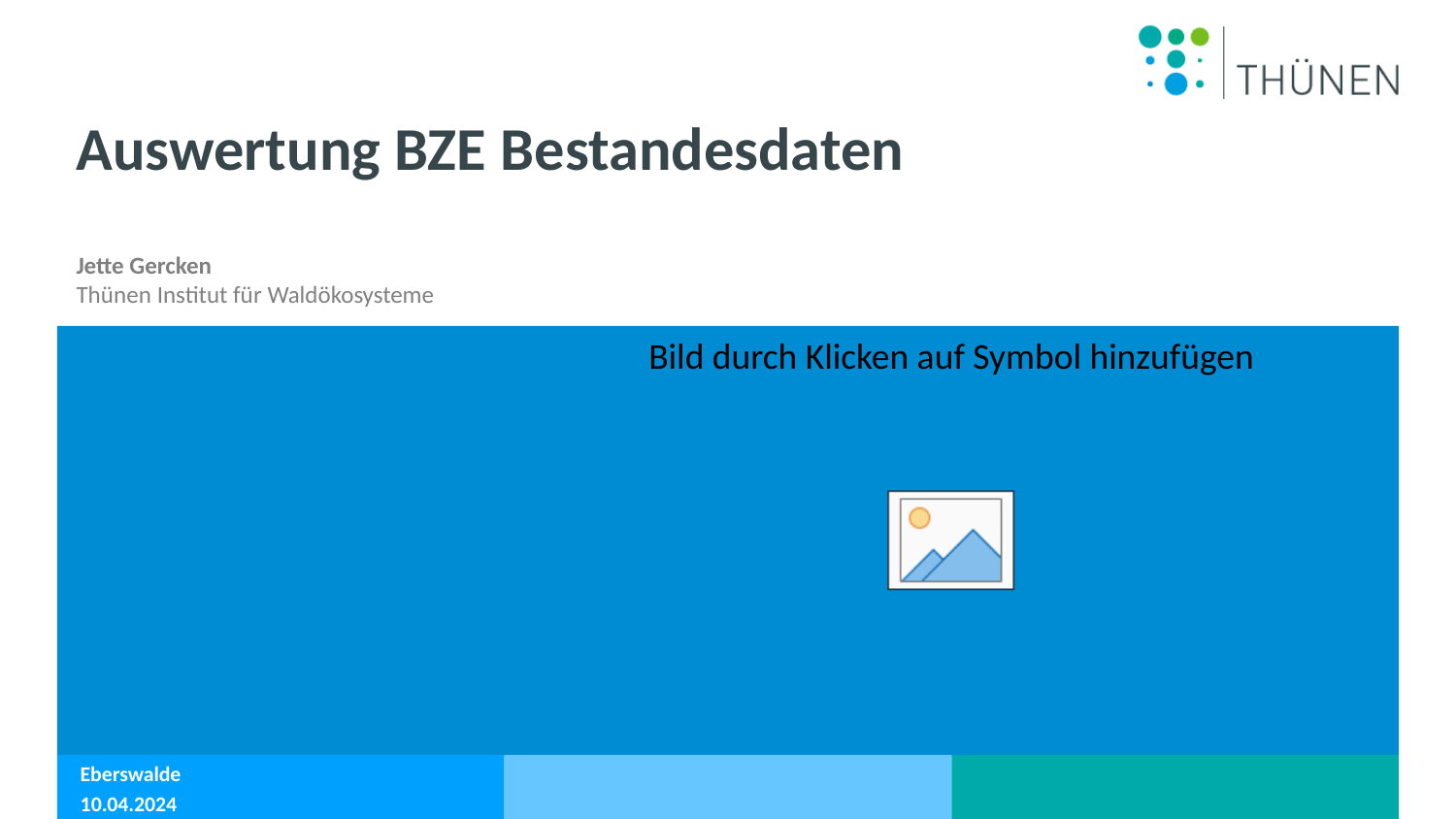

Auswertung BZE Bestandesdaten
Jette Gercken
Thünen Institut für Waldökosysteme

Eberswalde
10.04.2024